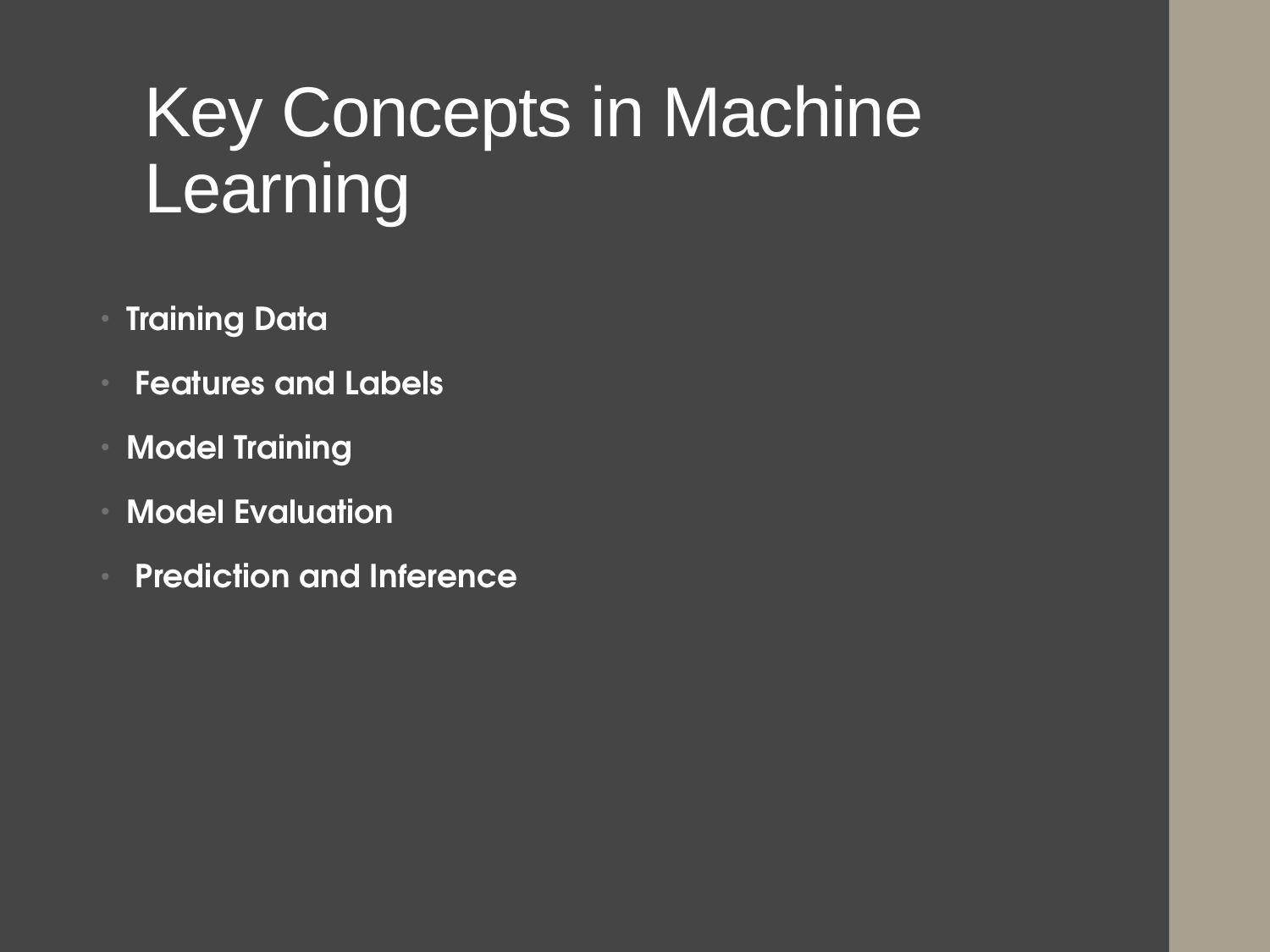

# Key Concepts in Machine Learning
Training Data
 Features and Labels
Model Training
Model Evaluation
 Prediction and Inference